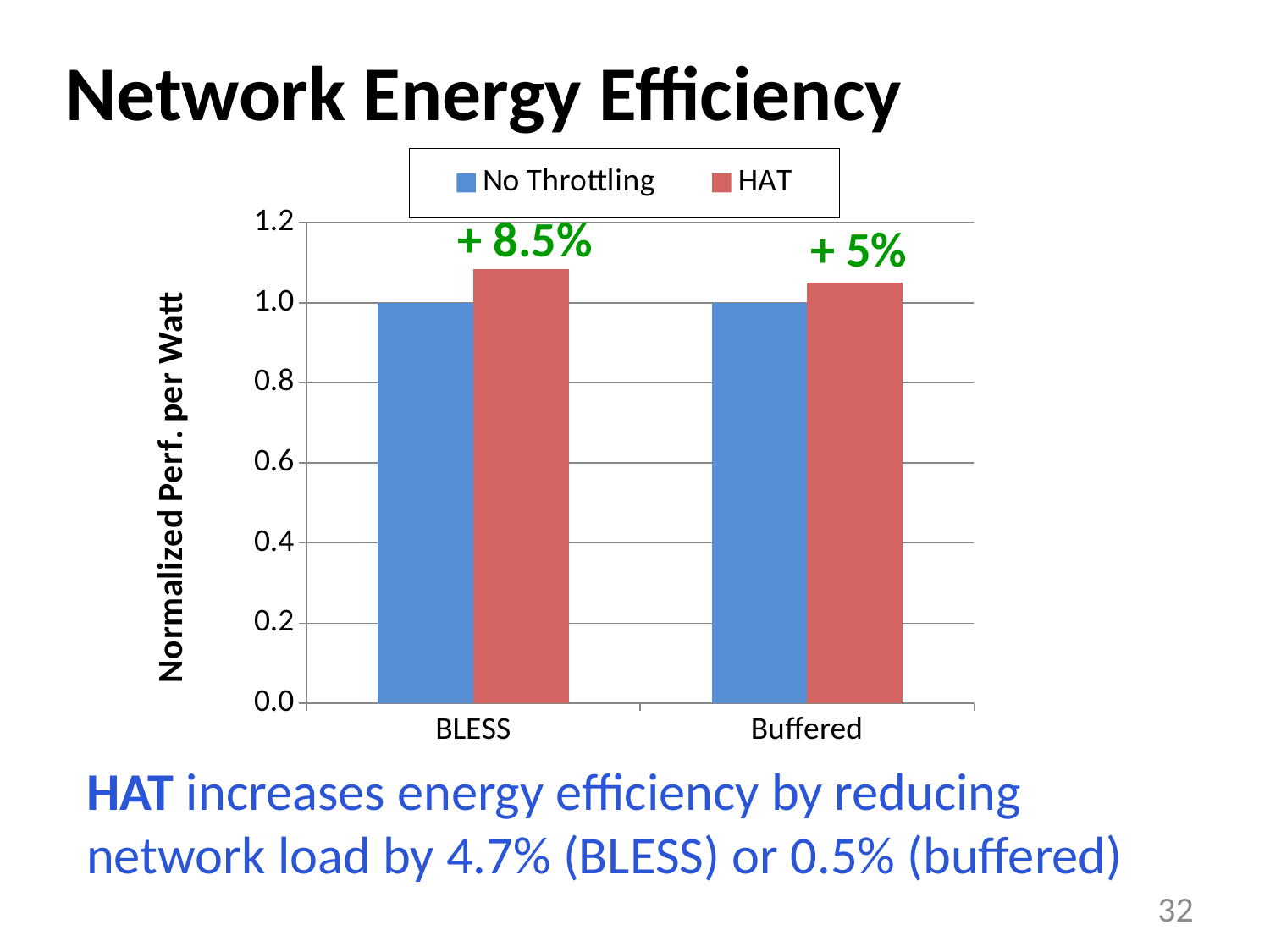

# Network Energy Efficiency

### Chart

| Category |  |  |
|---|---|---|
| BLESS | 1.0 | 1.085 |
| Buffered | 1.0 | 1.05 |
+ 8.5%
+ 5%
HAT increases energy efficiency by reducing network load by 4.7% (BLESS) or 0.5% (buffered)
32